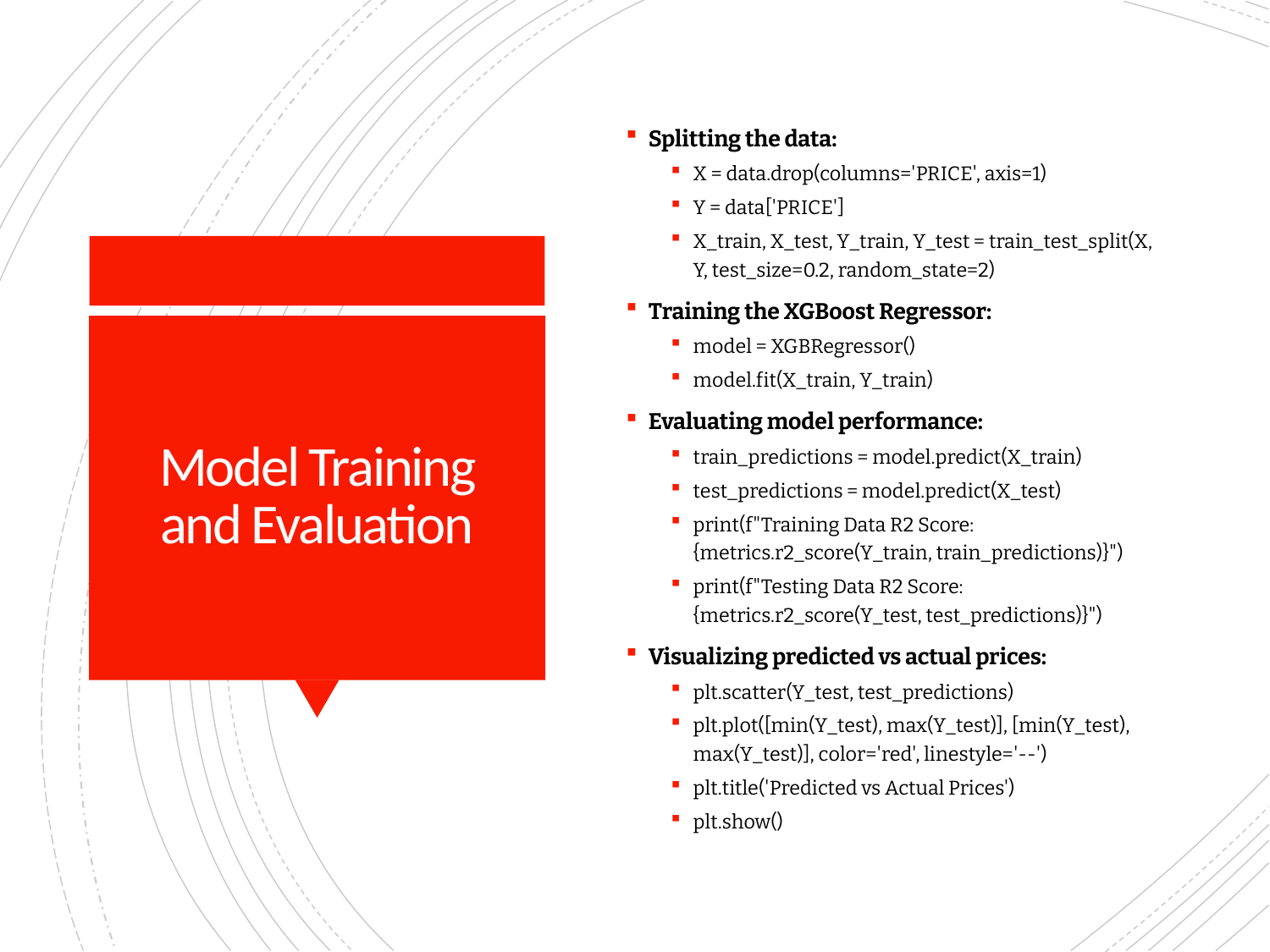

Splitting the data:
X = data.drop(columns='PRICE', axis=1)
Y = data['PRICE']
X_train, X_test, Y_train, Y_test = train_test_split(X, Y, test_size=0.2, random_state=2)
Training the XGBoost Regressor:
model = XGBRegressor()
model.fit(X_train, Y_train)
Evaluating model performance:
train_predictions = model.predict(X_train)
test_predictions = model.predict(X_test)
print(f"Training Data R2 Score: {metrics.r2_score(Y_train, train_predictions)}")
print(f"Testing Data R2 Score: {metrics.r2_score(Y_test, test_predictions)}")
Visualizing predicted vs actual prices:
plt.scatter(Y_test, test_predictions)
plt.plot([min(Y_test), max(Y_test)], [min(Y_test), max(Y_test)], color='red', linestyle='--')
plt.title('Predicted vs Actual Prices')
plt.show()
# Model Training and Evaluation